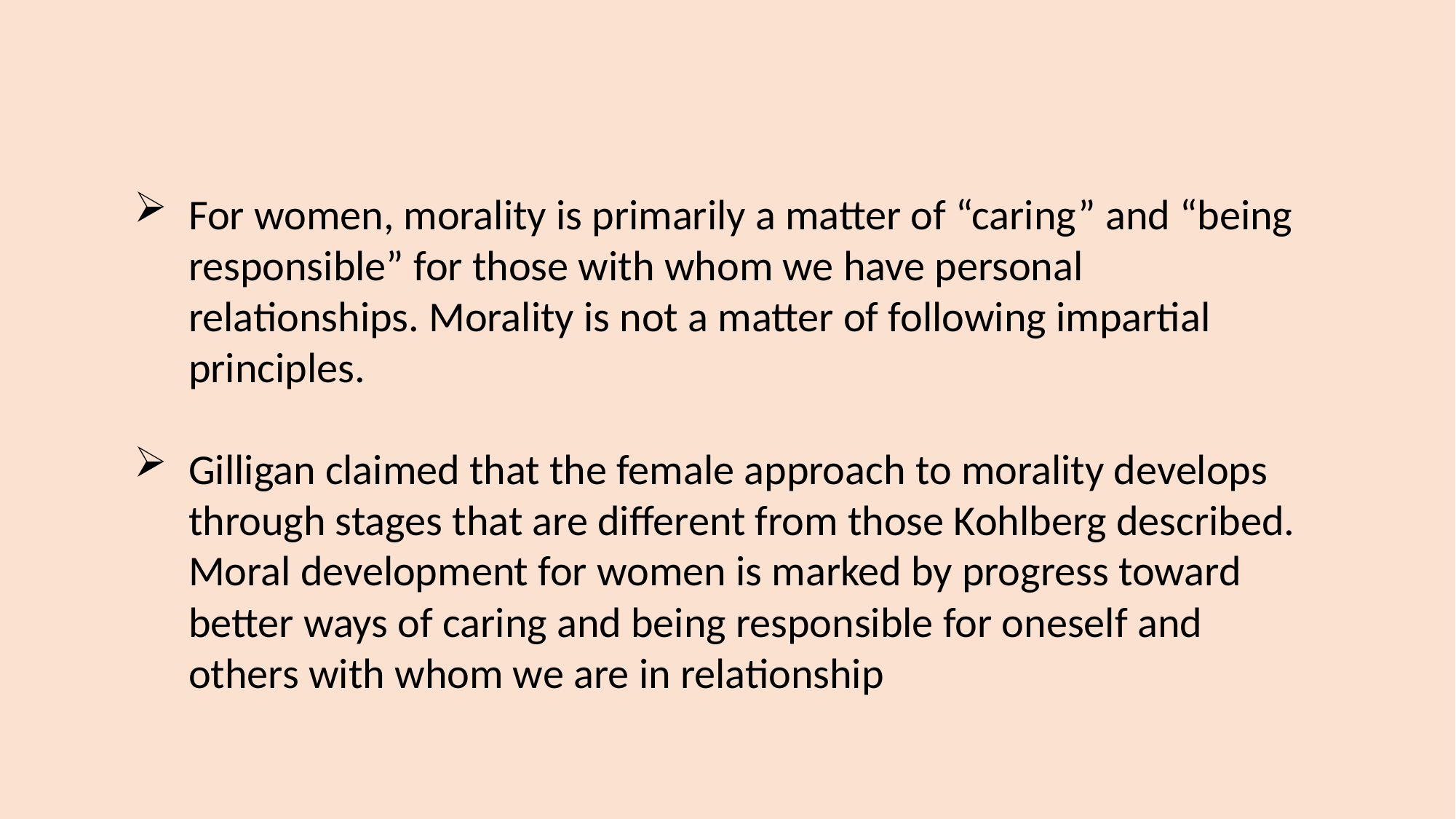

For women, morality is primarily a matter of “caring” and “being responsible” for those with whom we have personal relationships. Morality is not a matter of following impartial principles.

Gilligan claimed that the female approach to morality develops through stages that are different from those Kohlberg described. Moral development for women is marked by progress toward better ways of caring and being responsible for oneself and others with whom we are in relationship